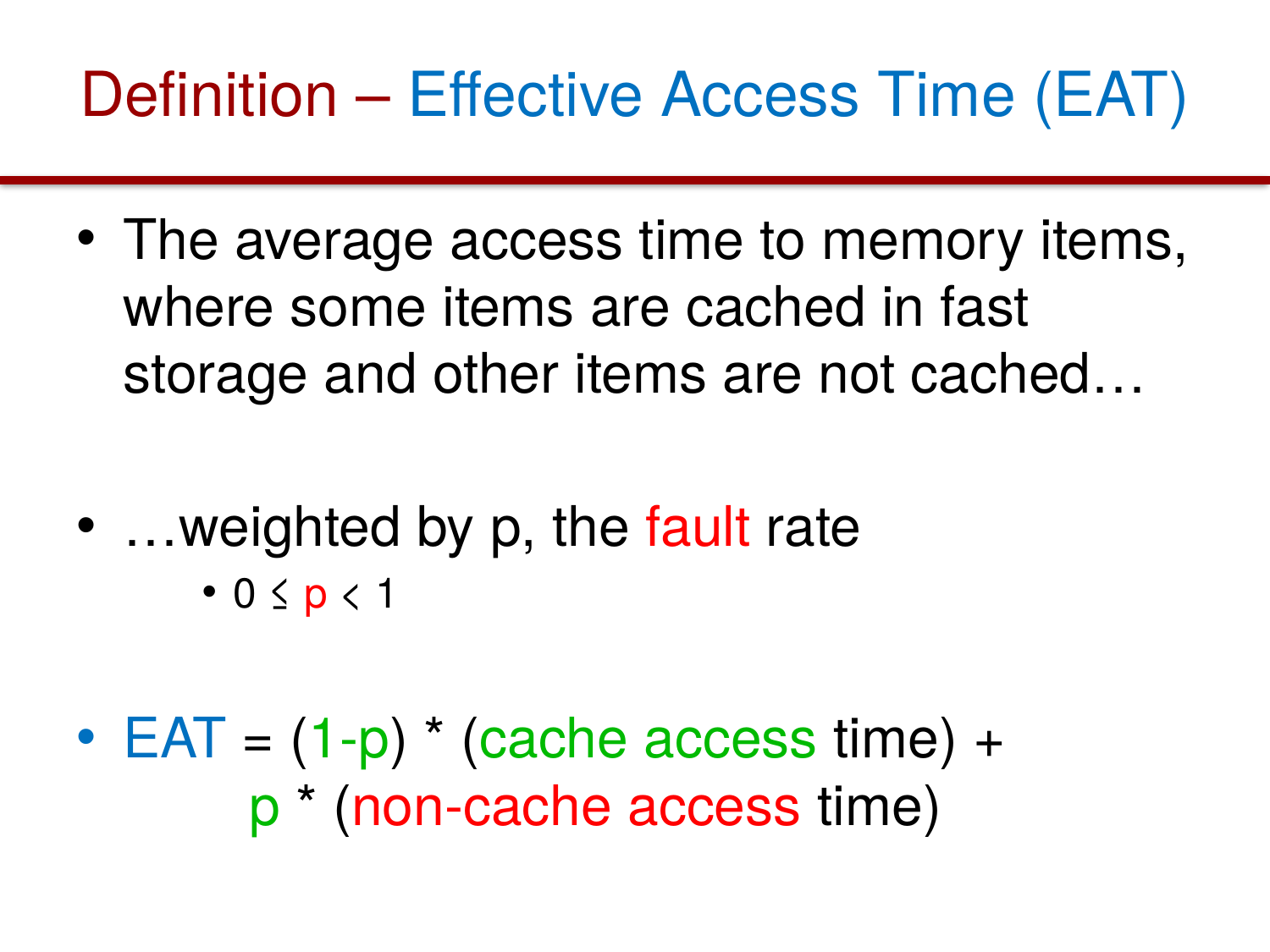

# Definition – Effective Access Time (EAT)
The average access time to memory items, where some items are cached in fast storage and other items are not cached…

…weighted by p, the fault rate
0 ≤ p < 1

EAT = (1-p) * (cache access time) +
		p * (non-cache access time)